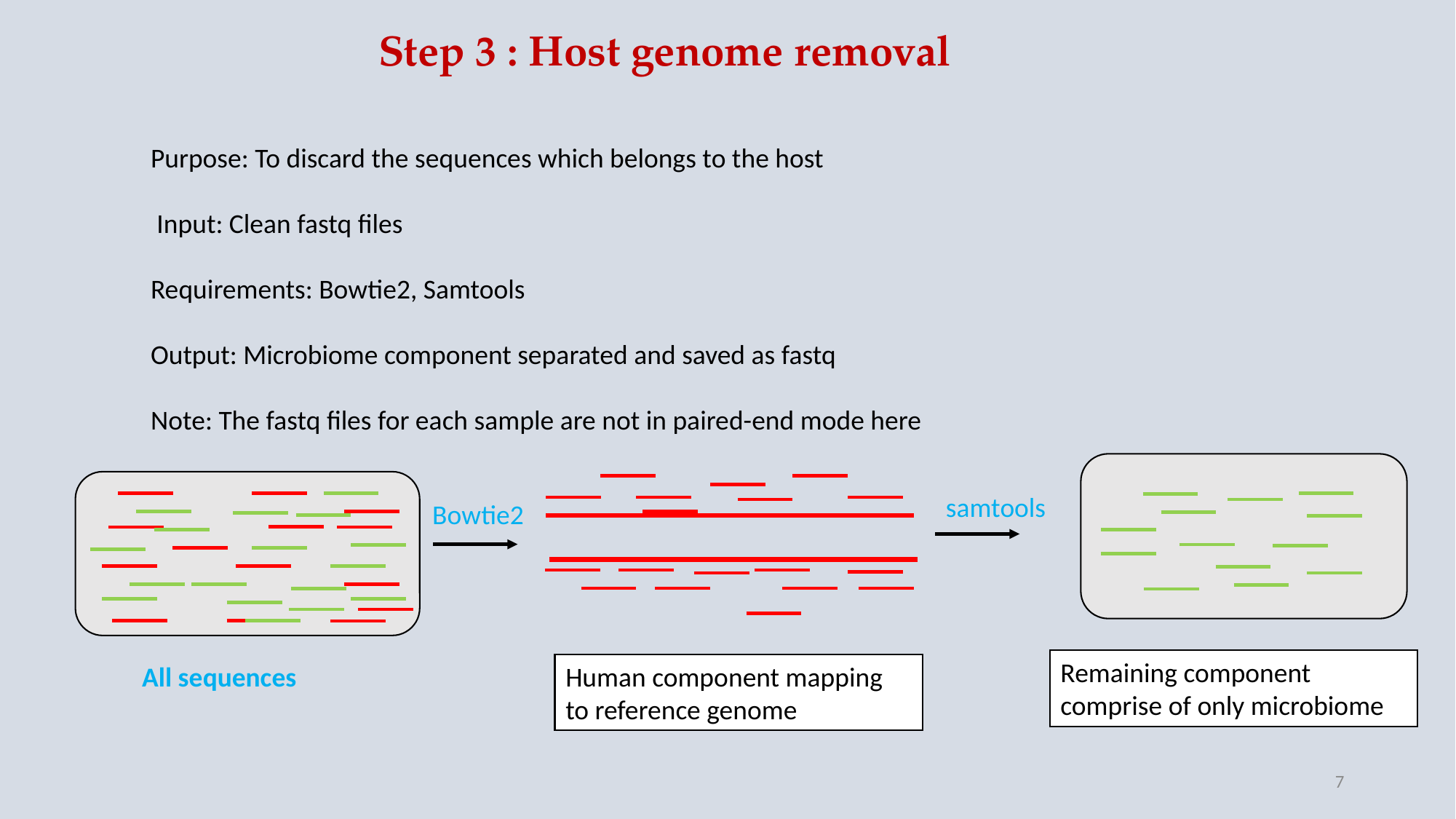

Step 3 : Host genome removal
Purpose: To discard the sequences which belongs to the host

 Input: Clean fastq files

Requirements: Bowtie2, Samtools

Output: Microbiome component separated and saved as fastq

Note: The fastq files for each sample are not in paired-end mode here

samtools
Bowtie2
Remaining component comprise of only microbiome
All sequences
Human component mapping to reference genome
7